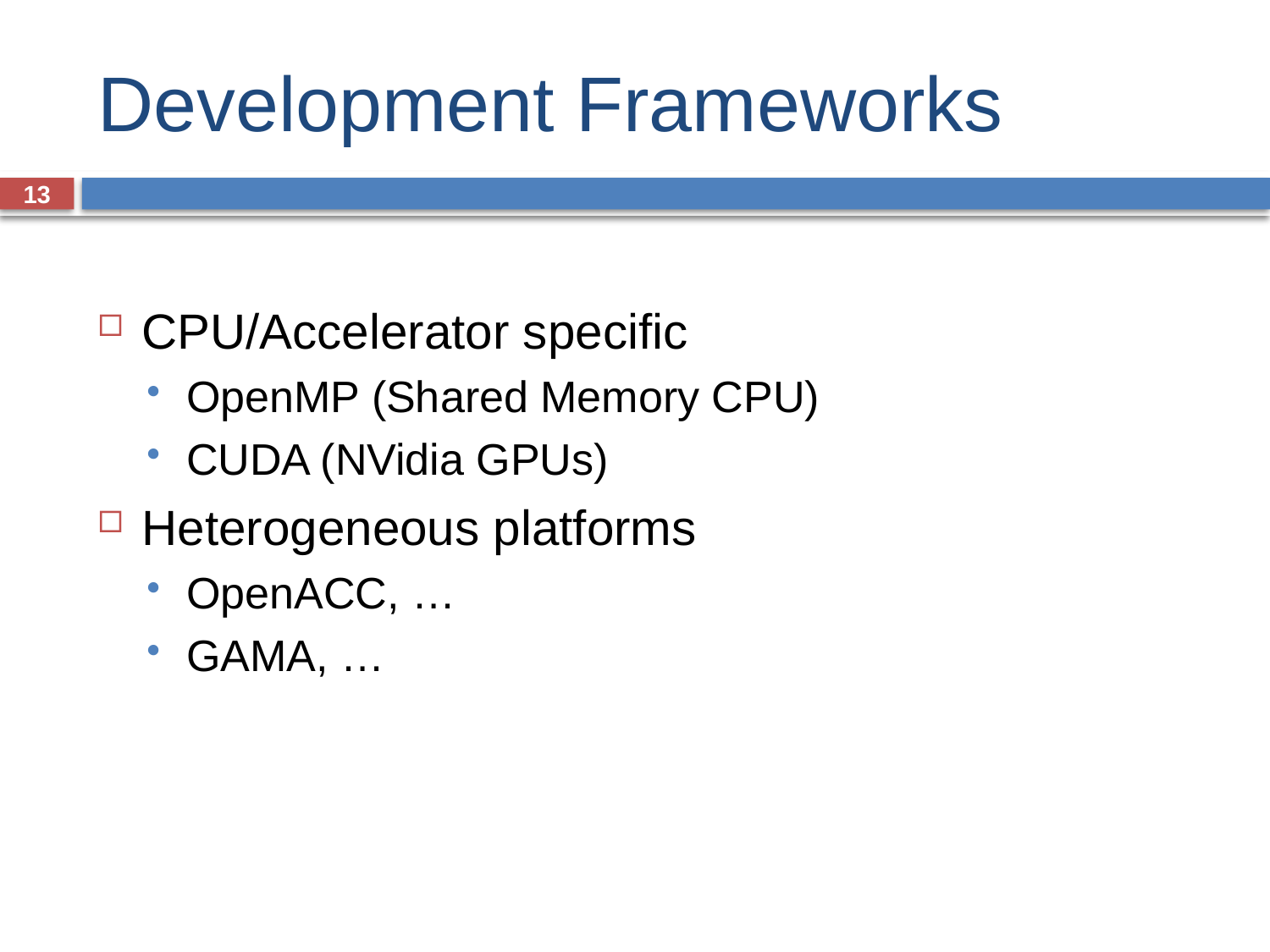

# Development Frameworks
13

CPU/Accelerator specific
OpenMP (Shared Memory CPU)
CUDA (NVidia GPUs)
Heterogeneous platforms
OpenACC, …
GAMA, …